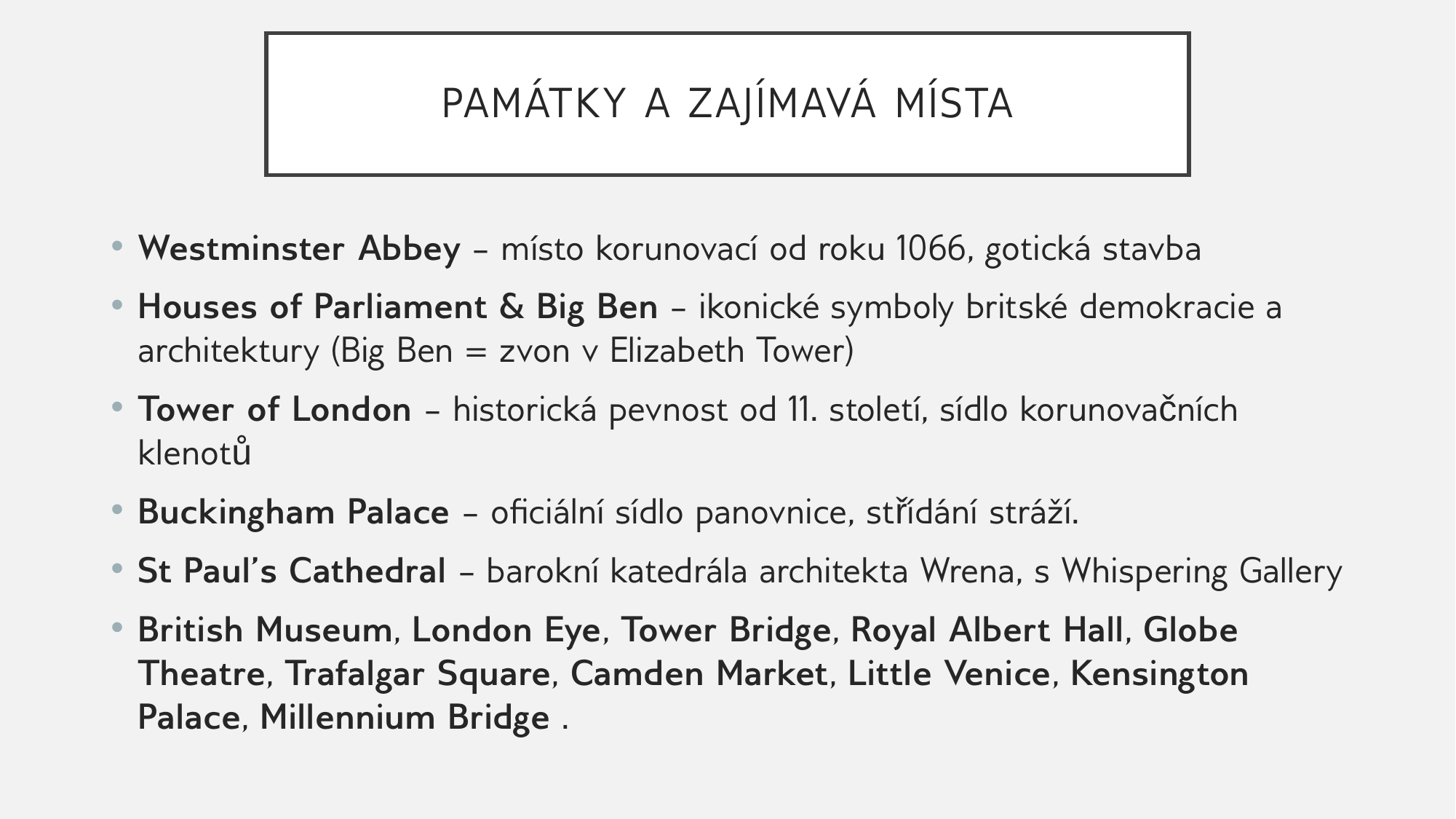

# Památky a zajímavá místa
Westminster Abbey – místo korunovací od roku 1066, gotická stavba
Houses of Parliament & Big Ben – ikonické symboly britské demokracie a architektury (Big Ben = zvon v Elizabeth Tower)
Tower of London – historická pevnost od 11. století, sídlo korunovačních klenotů
Buckingham Palace – oficiální sídlo panovnice, střídání stráží.
St Paul’s Cathedral – barokní katedrála architekta Wrena, s Whispering Gallery
British Museum, London Eye, Tower Bridge, Royal Albert Hall, Globe Theatre, Trafalgar Square, Camden Market, Little Venice, Kensington Palace, Millennium Bridge .